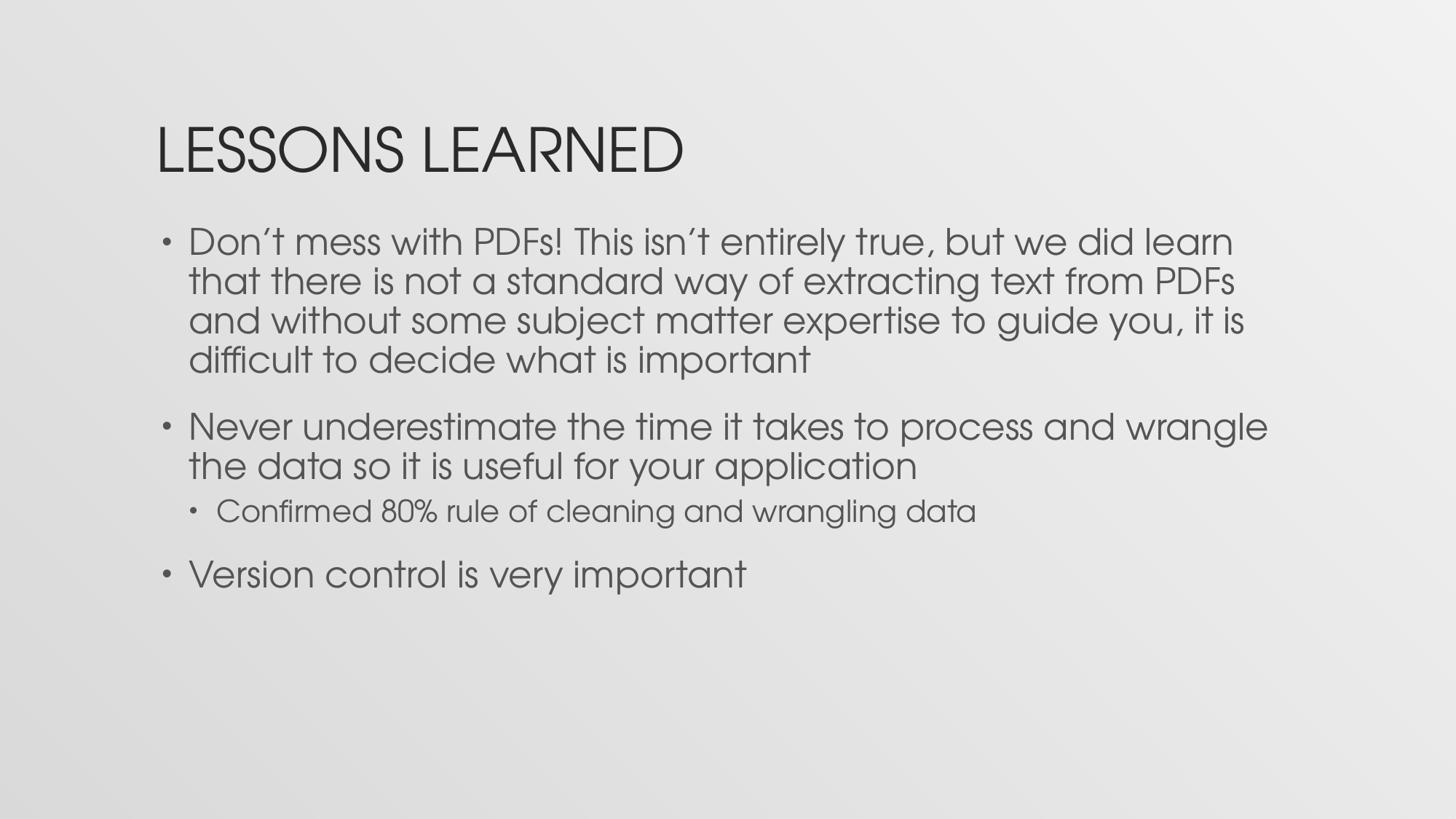

# Lessons learned
Don’t mess with PDFs! This isn’t entirely true, but we did learn that there is not a standard way of extracting text from PDFs and without some subject matter expertise to guide you, it is difficult to decide what is important
Never underestimate the time it takes to process and wrangle the data so it is useful for your application
Confirmed 80% rule of cleaning and wrangling data
Version control is very important